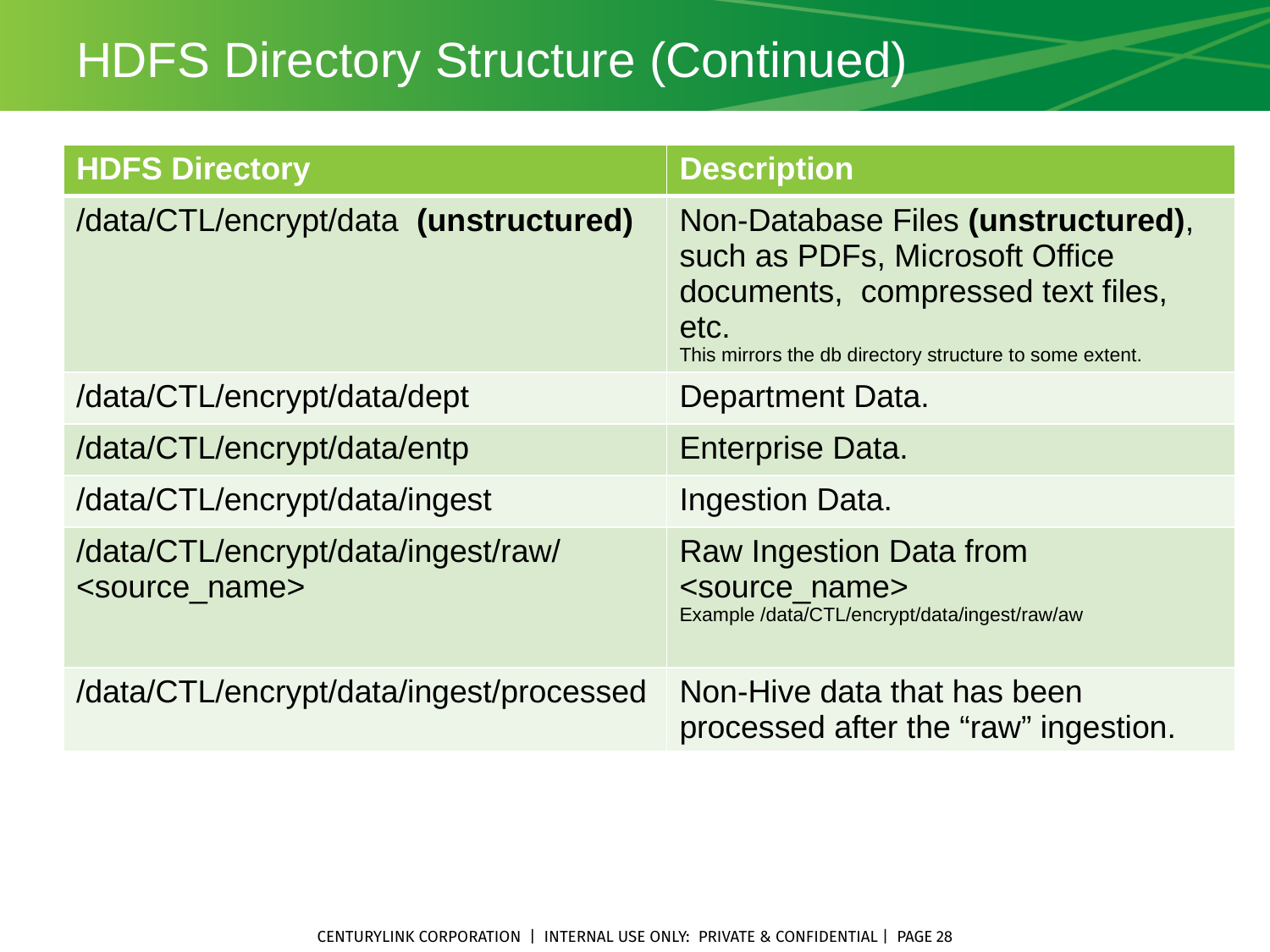

# HDFS Directory Structure (Continued)
| HDFS Directory | Description |
| --- | --- |
| /data/CTL/encrypt/data (unstructured) | Non-Database Files (unstructured), such as PDFs, Microsoft Office documents, compressed text files, etc. This mirrors the db directory structure to some extent. |
| /data/CTL/encrypt/data/dept | Department Data. |
| /data/CTL/encrypt/data/entp | Enterprise Data. |
| /data/CTL/encrypt/data/ingest | Ingestion Data. |
| /data/CTL/encrypt/data/ingest/raw/<source\_name> | Raw Ingestion Data from <source\_name> Example /data/CTL/encrypt/data/ingest/raw/aw |
| /data/CTL/encrypt/data/ingest/processed | Non-Hive data that has been processed after the “raw” ingestion. |